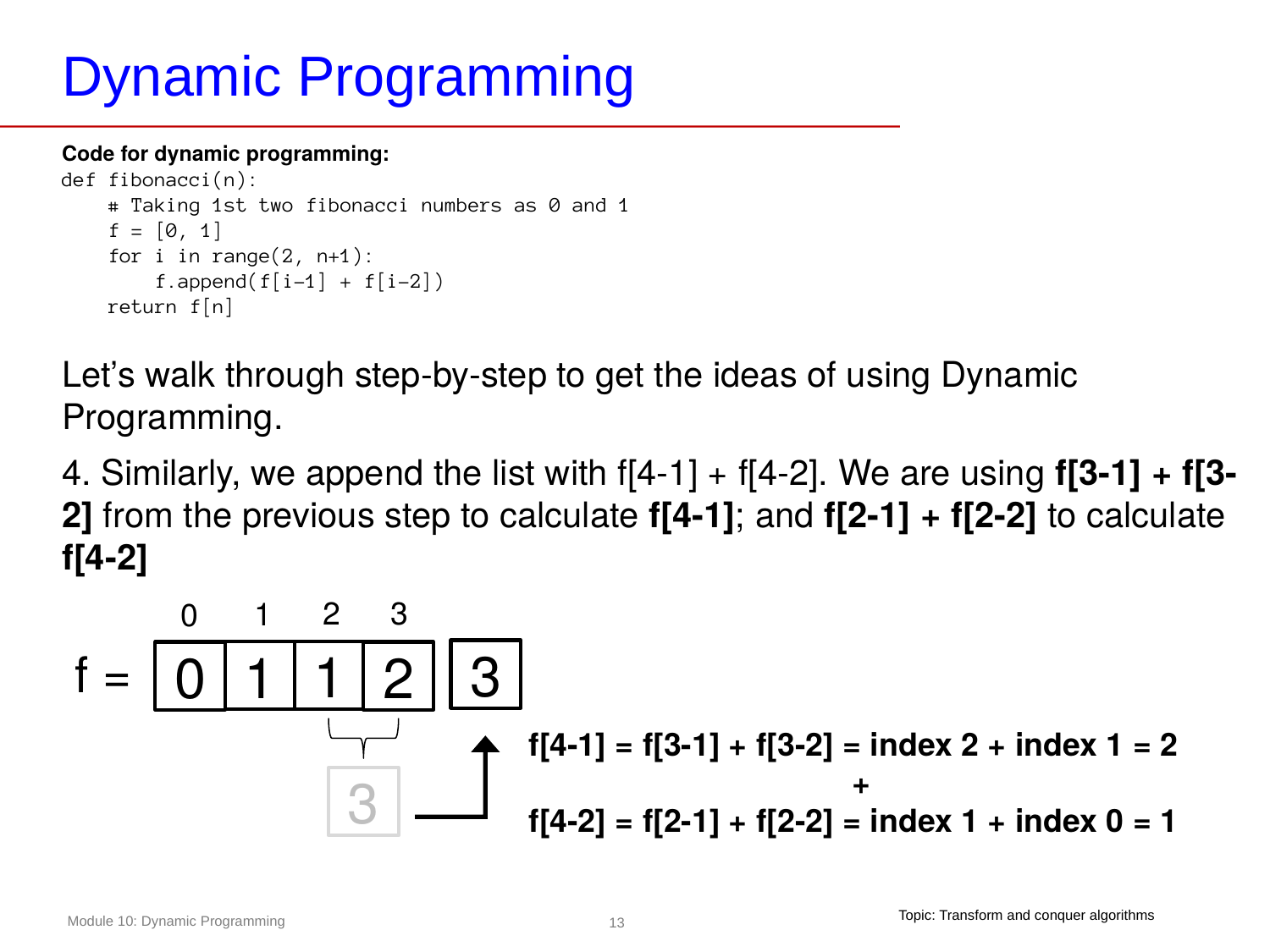

# Dynamic Programming
Code for dynamic programming:
def fibonacci(n):
    # Taking 1st two fibonacci numbers as 0 and 1
    f = [0, 1]
    for i in range(2, n+1):
        f.append(f[i-1] + f[i-2])
    return f[n]
Let’s walk through step-by-step to get the ideas of using Dynamic Programming.
4. Similarly, we append the list with f[4-1] + f[4-2]. We are using f[3-1] + f[3-2] from the previous step to calculate f[4-1]; and f[2-1] + f[2-2] to calculate f[4-2]
3
2
1
0
f =
3
1
1
0
2

f[4-1] = f[3-1] + f[3-2] = index 2 + index 1 = 2
+
f[4-2] = f[2-1] + f[2-2] = index 1 + index 0 = 1

3

Topic: Transform and conquer algorithms